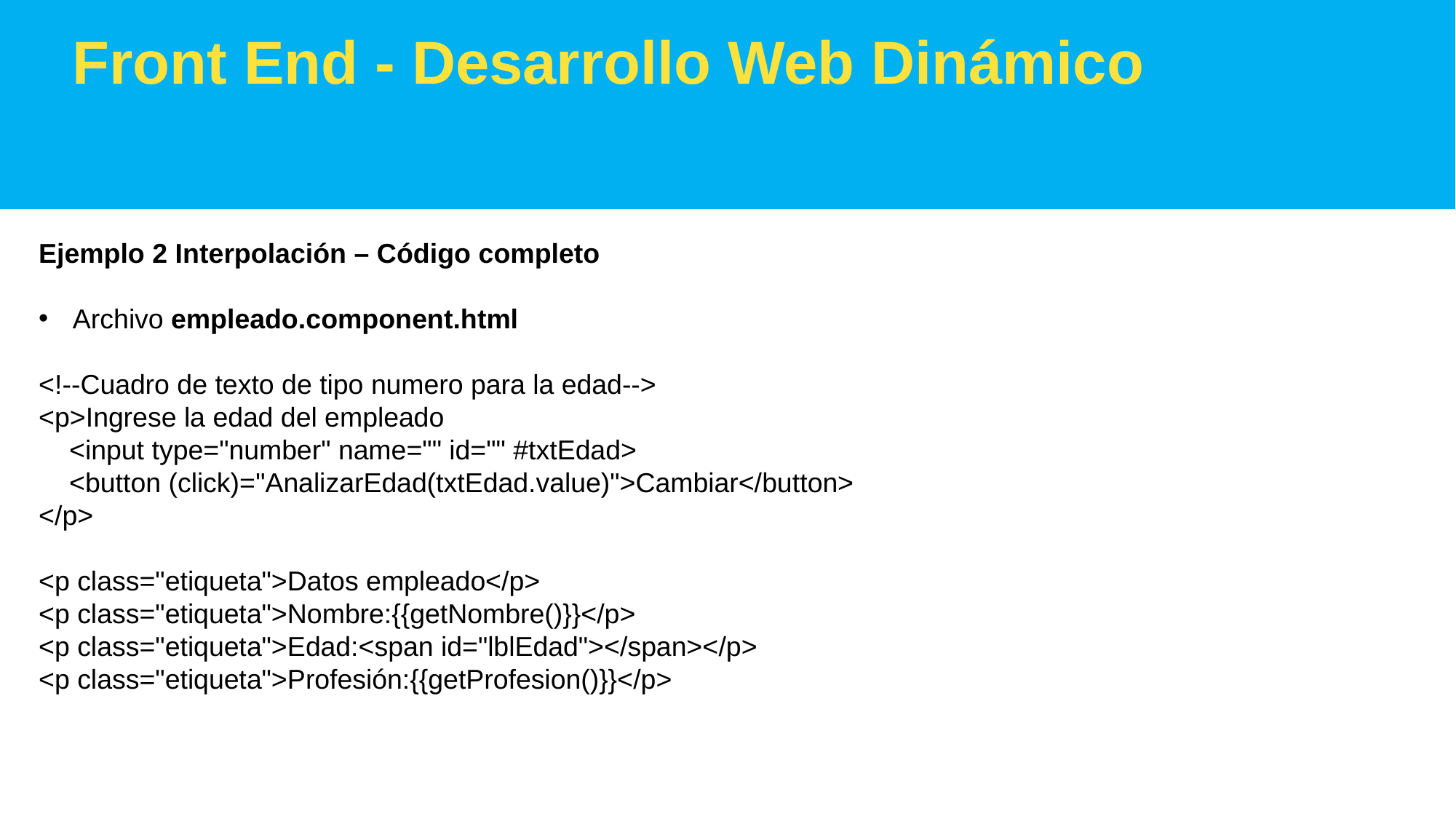

Front End - Desarrollo Web Dinámico
Ejemplo 2 Interpolación – Código completo

Archivo empleado.component.html

<!--Cuadro de texto de tipo numero para la edad-->
<p>Ingrese la edad del empleado
    <input type="number" name="" id="" #txtEdad>
    <button (click)="AnalizarEdad(txtEdad.value)">Cambiar</button>
</p>
<p class="etiqueta">Datos empleado</p>
<p class="etiqueta">Nombre:{{getNombre()}}</p>
<p class="etiqueta">Edad:<span id="lblEdad"></span></p>
<p class="etiqueta">Profesión:{{getProfesion()}}</p>